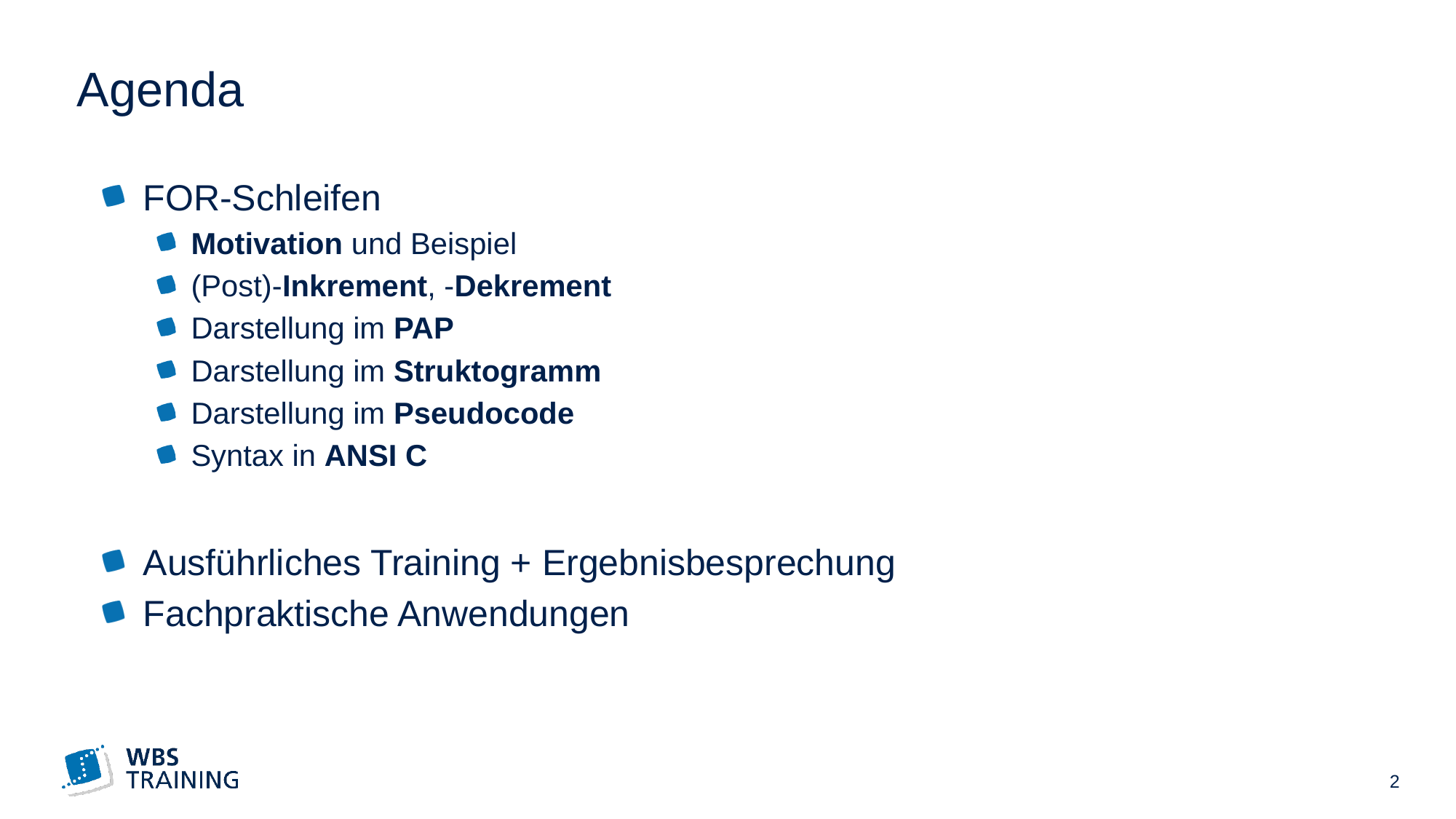

# Agenda
FOR-Schleifen
Motivation und Beispiel
(Post)-Inkrement, -Dekrement
Darstellung im PAP
Darstellung im Struktogramm
Darstellung im Pseudocode
Syntax in ANSI C

Ausführliches Training + Ergebnisbesprechung
Fachpraktische Anwendungen

    2